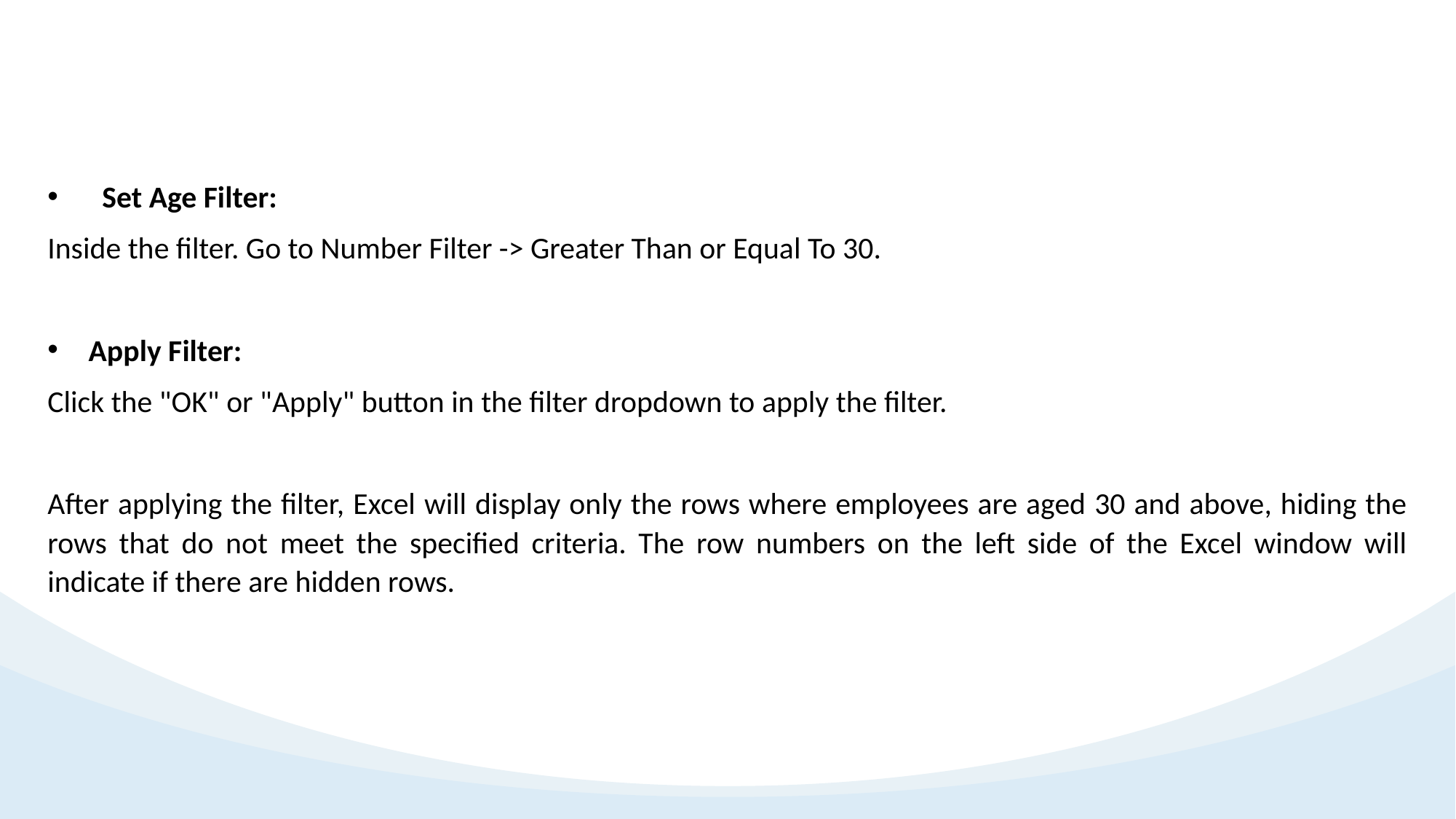

Set Age Filter:
Inside the filter. Go to Number Filter -> Greater Than or Equal To 30.

Apply Filter:
Click the "OK" or "Apply" button in the filter dropdown to apply the filter.

After applying the filter, Excel will display only the rows where employees are aged 30 and above, hiding the rows that do not meet the specified criteria. The row numbers on the left side of the Excel window will indicate if there are hidden rows.